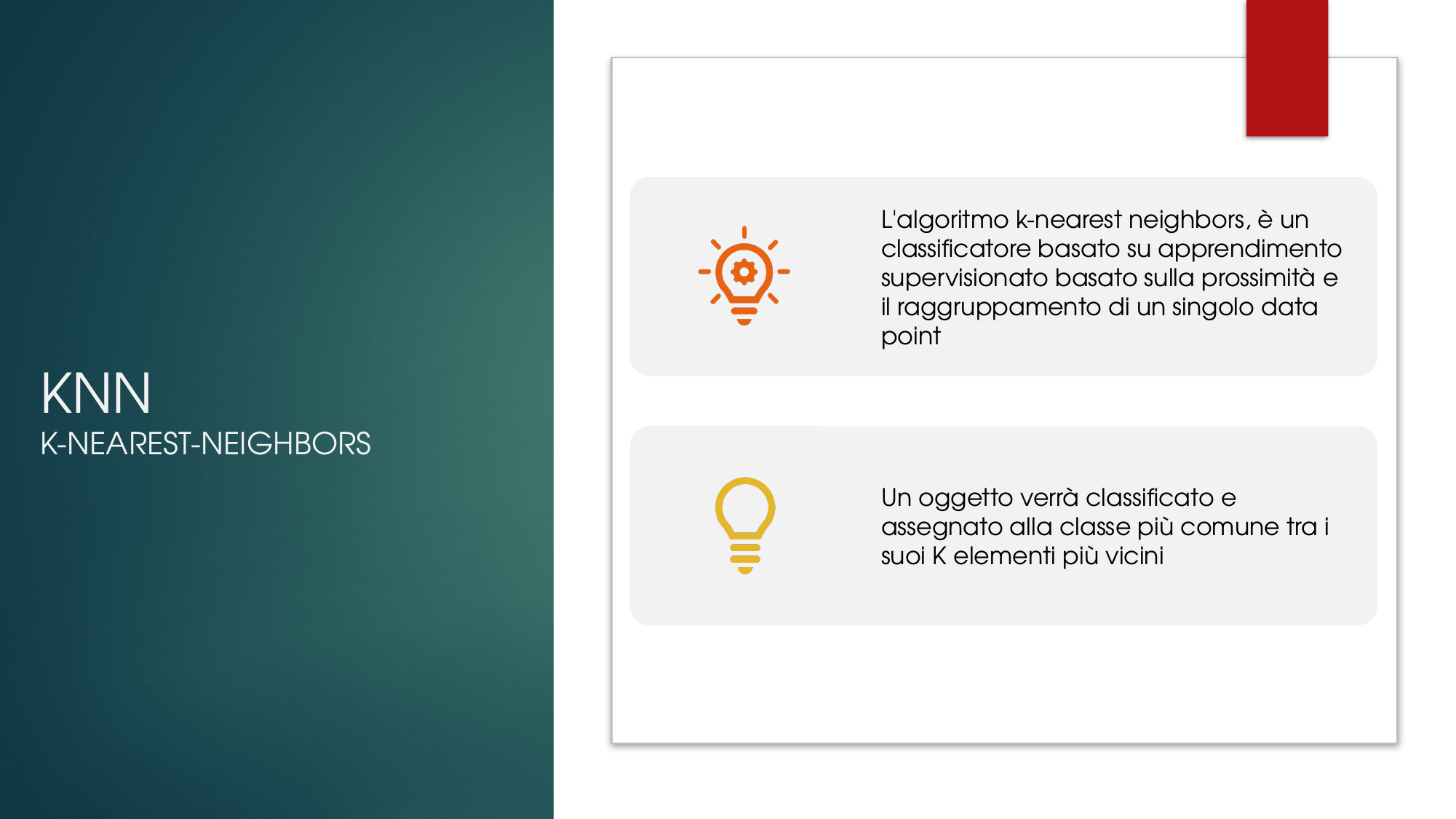

L'algoritmo k-nearest neighbors, è un classificatore basato su apprendimento supervisionato basato sulla prossimità e il raggruppamento di un singolo data point
Un oggetto verrà classificato e assegnato alla classe più comune tra i suoi K elementi più vicini
# KNN K-NEAREST-NEIGHBORS